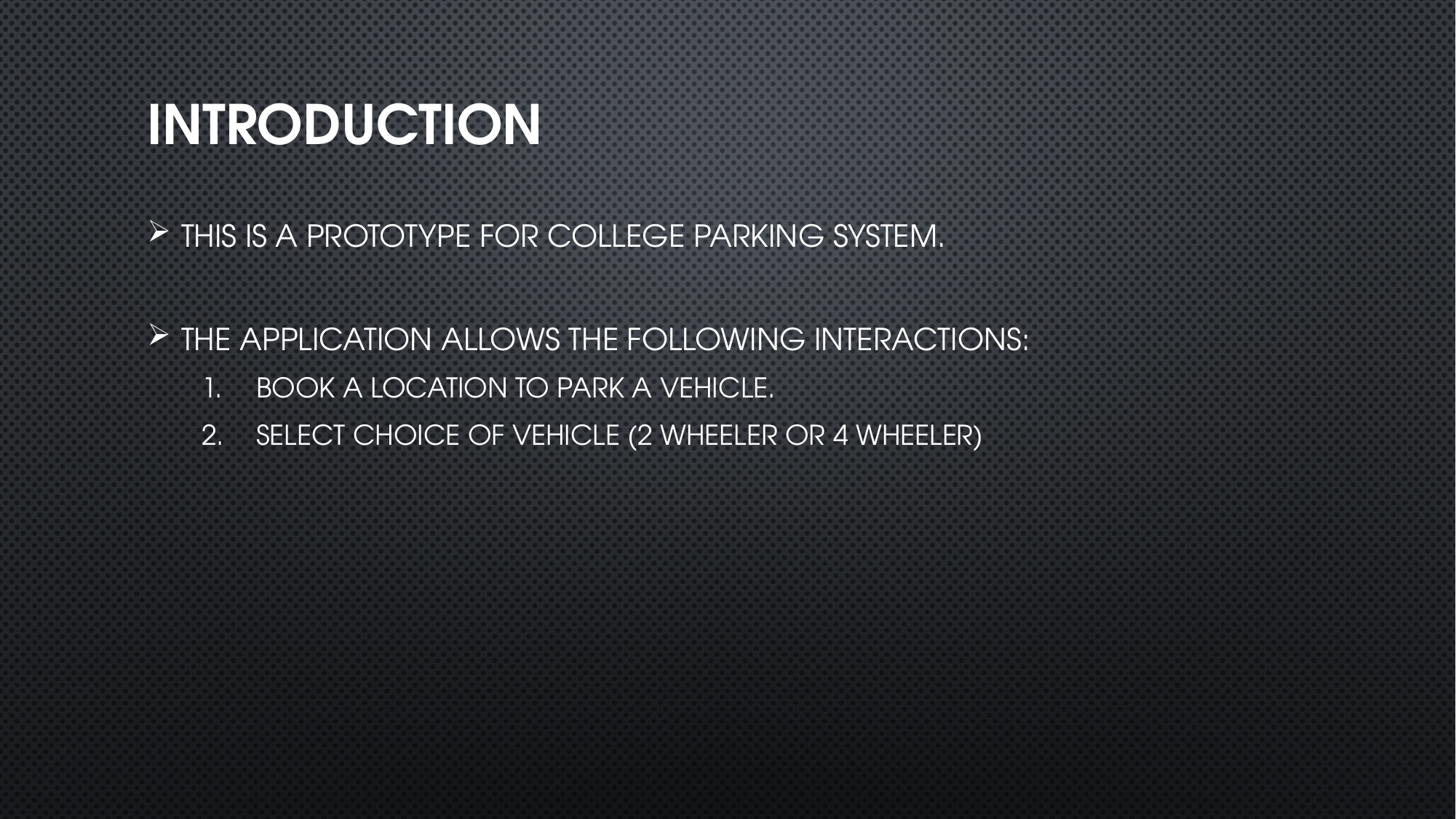

# INTRODUCTION
This is a Prototype for College Parking System.

the application allows the following interactions:
Book a location to park a vehicle.
Select choice of vehicle (2 wheeler or 4 wheeler)